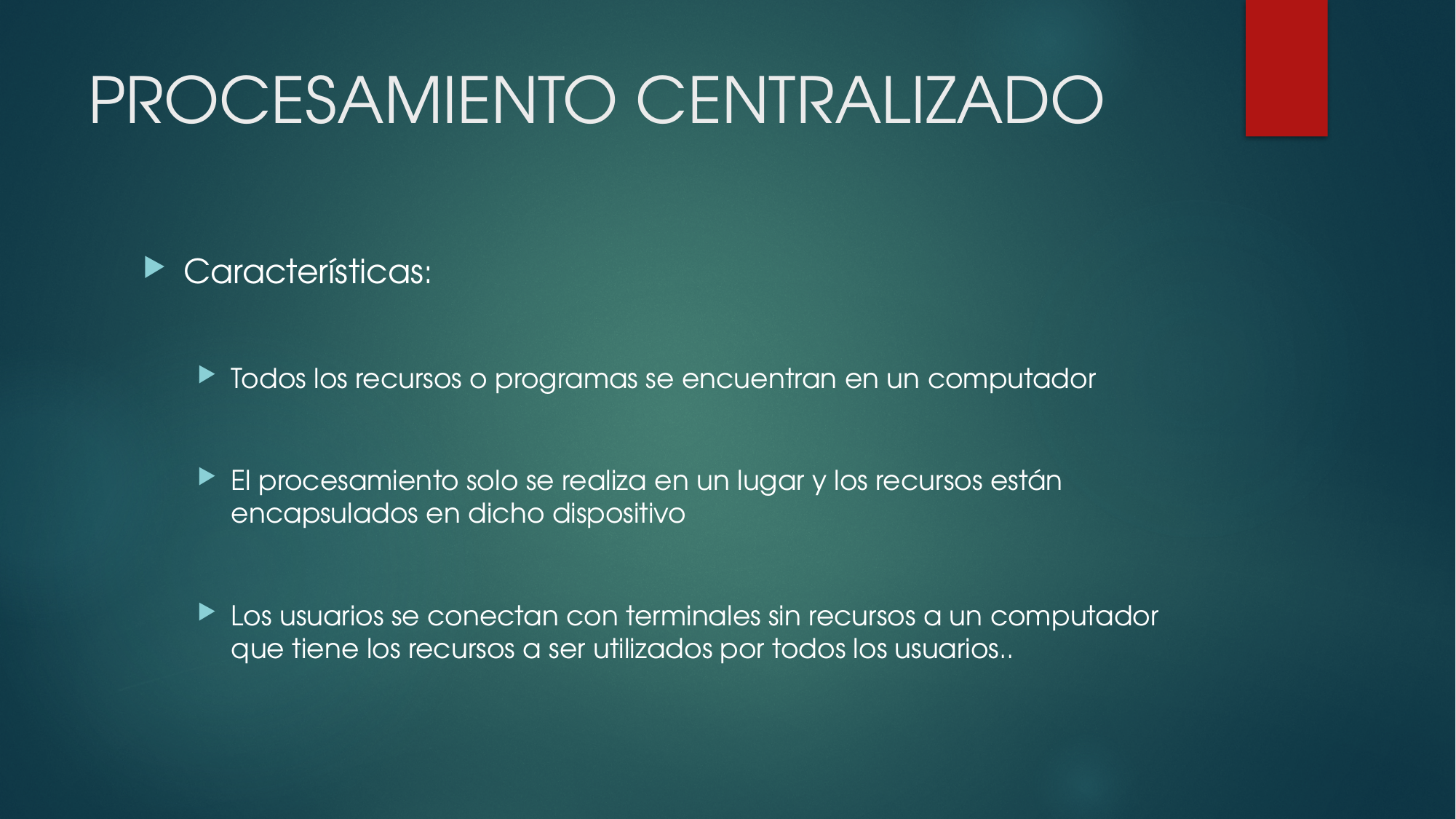

# PROCESAMIENTO CENTRALIZADO
Características:

Todos los recursos o programas se encuentran en un computador

El procesamiento solo se realiza en un lugar y los recursos están encapsulados en dicho dispositivo

Los usuarios se conectan con terminales sin recursos a un computador que tiene los recursos a ser utilizados por todos los usuarios..